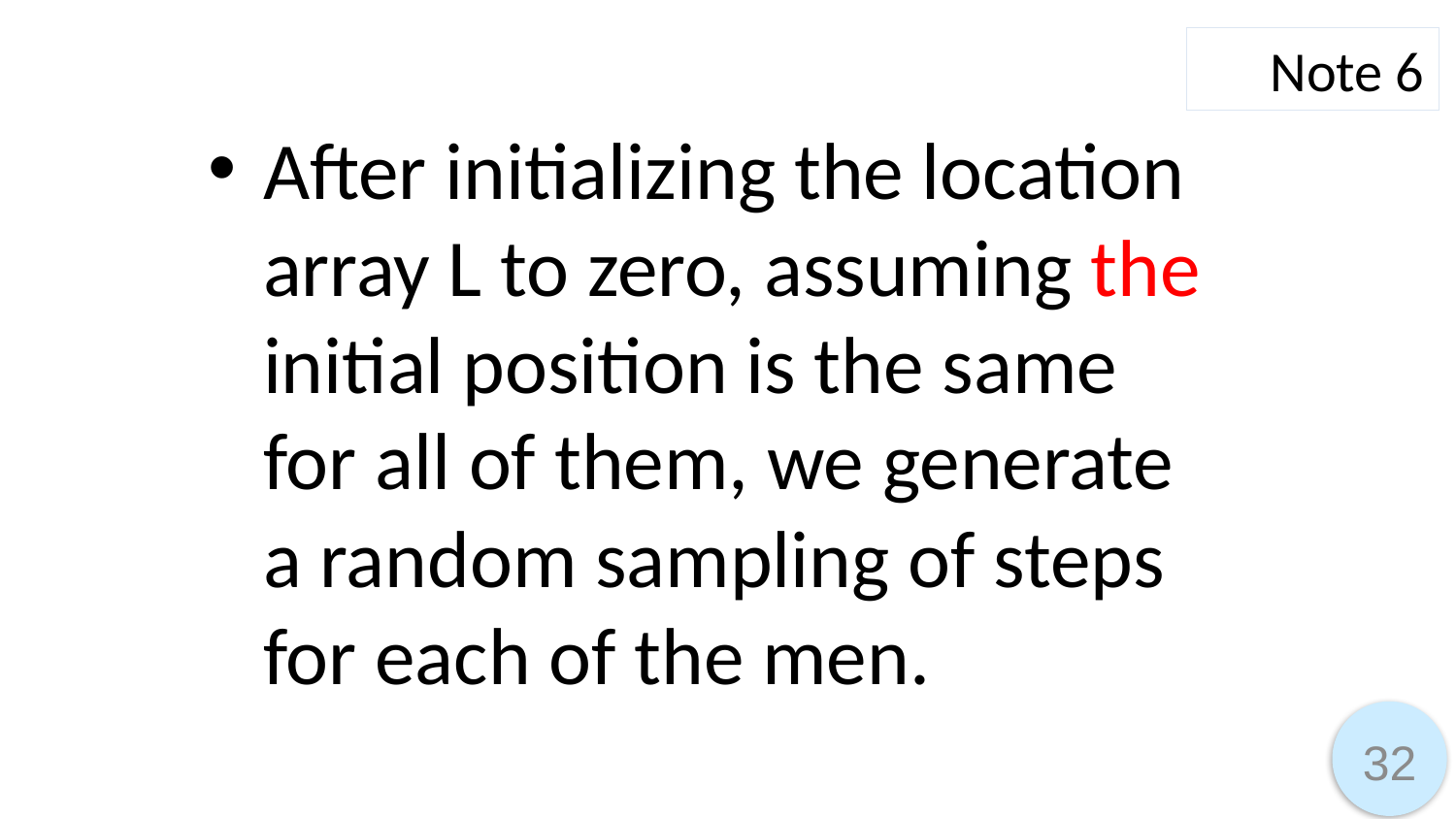

Note 6
After initializing the location array L to zero, assuming the initial position is the same for all of them, we generate a random sampling of steps for each of the men.
32